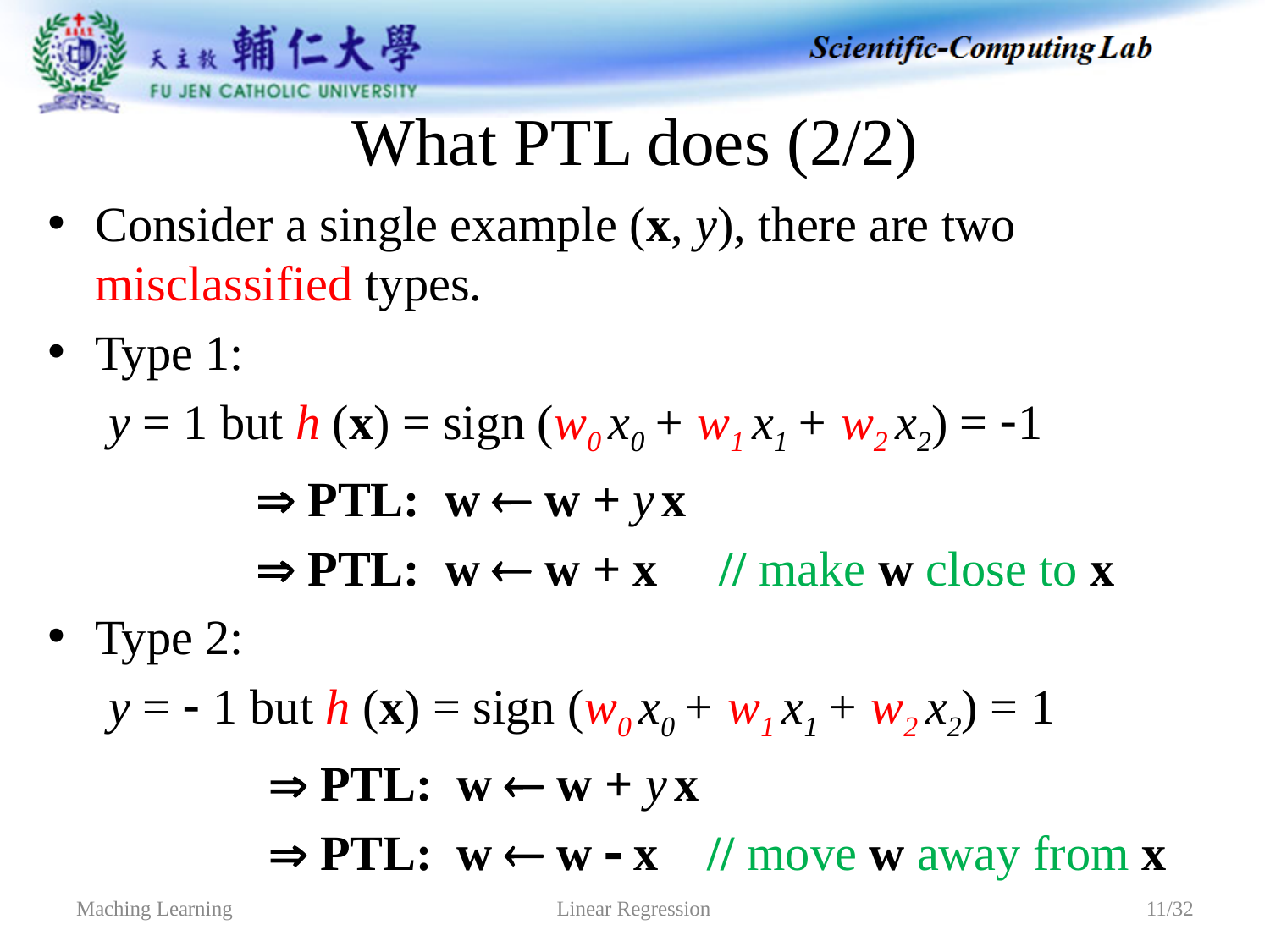

# What PTL does (2/2)
Consider a single example (x, y), there are two misclassified types.
Type 1:
     y = 1 but h (x) = sign (w0 x0 + w1 x1 + w2 x2) = −1
                 ⇒ PTL:  w ← w + y x
                 ⇒ PTL:  w ← w + x     // make w close to x
Type 2:
     y = − 1 but h (x) = sign (w0 x0 + w1 x1 + w2 x2) = 1
                  ⇒ PTL:  w ← w + y x
                  ⇒ PTL:  w ← w − x    // move w away from x

Linear Regression
Maching Learning
11/32